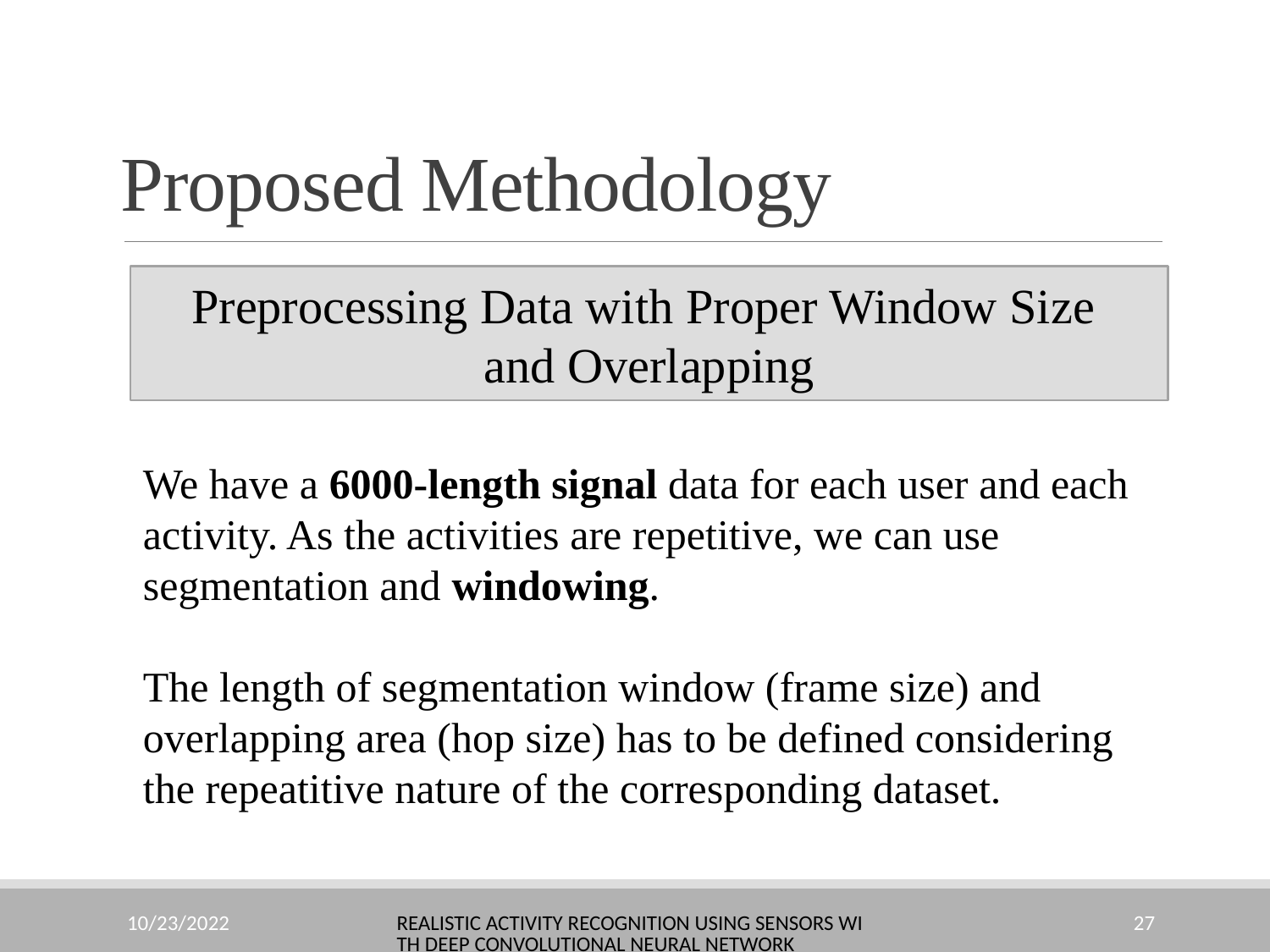

# Proposed Methodology
Preprocessing Data with Proper Window Size
and Overlapping
We have a 6000-length signal data for each user and each activity. As the activities are repetitive, we can use segmentation and windowing.

The length of segmentation window (frame size) and overlapping area (hop size) has to be defined considering the repeatitive nature of the corresponding dataset.
10/23/2022
Realistic Activity Recognition using Sensors with Deep Convolutional Neural Network
27